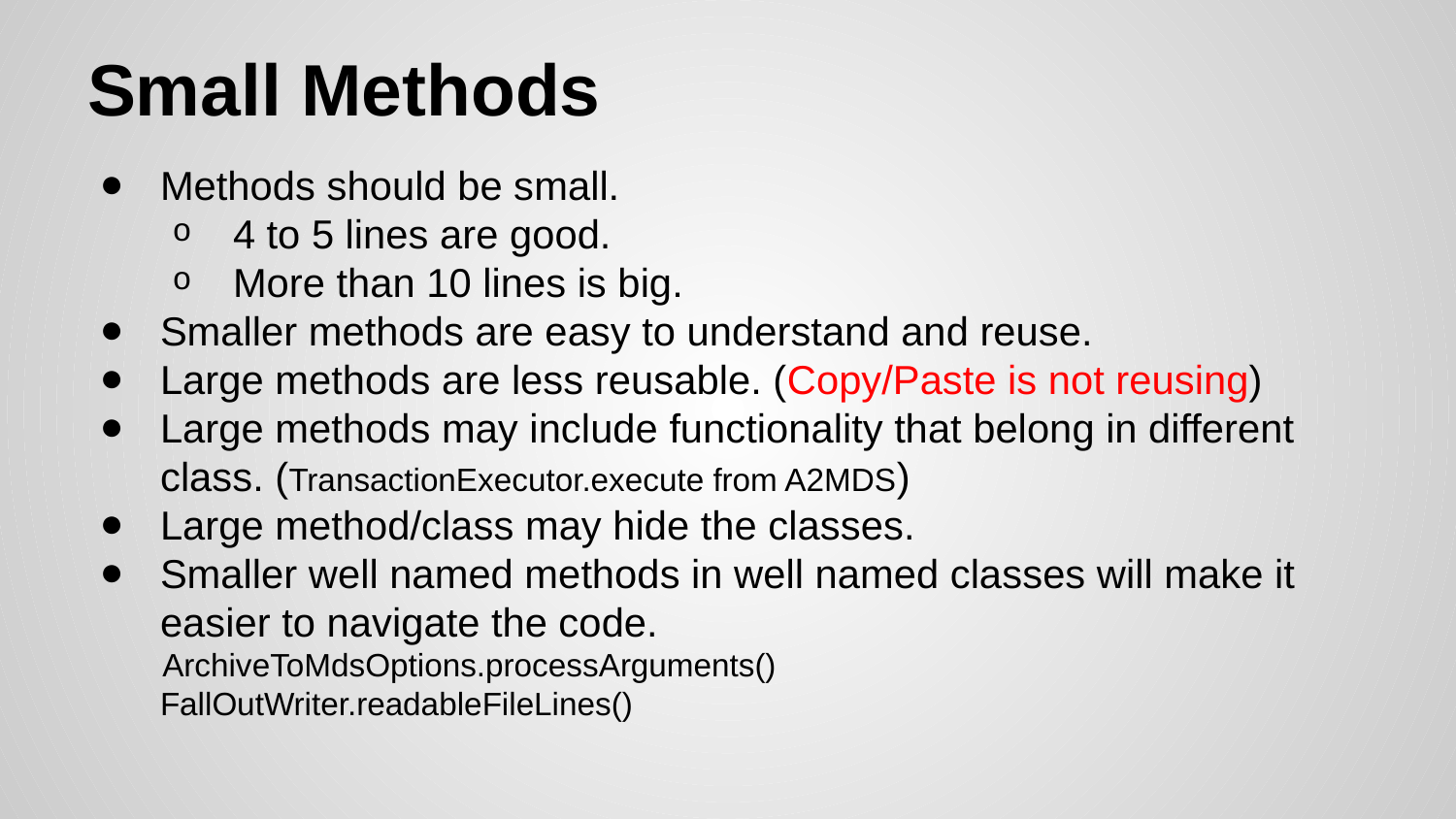

# Small Methods
Methods should be small.
4 to 5 lines are good.
More than 10 lines is big.
Smaller methods are easy to understand and reuse.
Large methods are less reusable. (Copy/Paste is not reusing)
Large methods may include functionality that belong in different class. (TransactionExecutor.execute from A2MDS)
Large method/class may hide the classes.
Smaller well named methods in well named classes will make it easier to navigate the code.
       ArchiveToMdsOptions.processArguments()
FallOutWriter.readableFileLines()